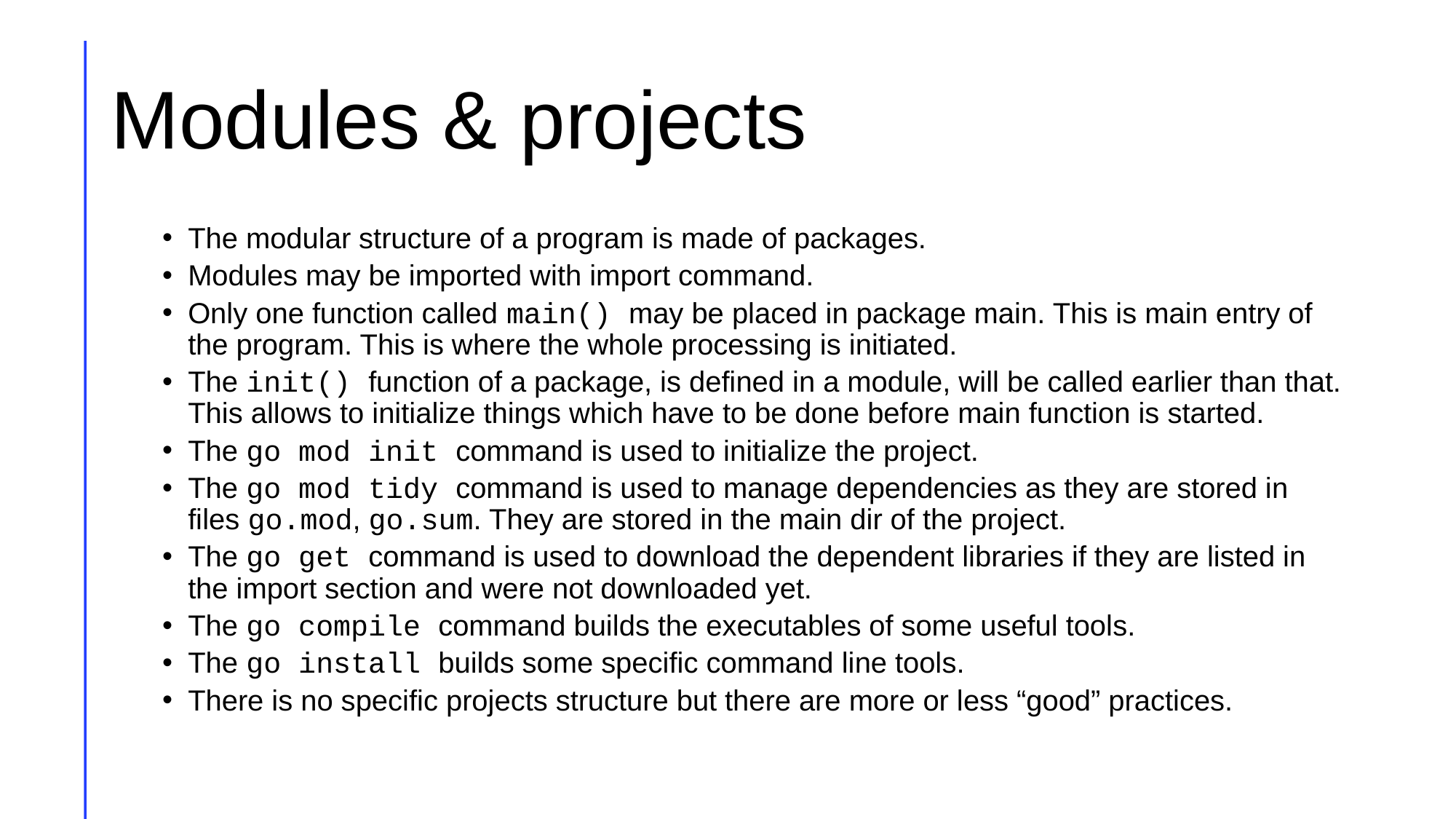

# Modules & projects
The modular structure of a program is made of packages.
Modules may be imported with import command.
Only one function called main() may be placed in package main. This is main entry of the program. This is where the whole processing is initiated.
The init() function of a package, is defined in a module, will be called earlier than that. This allows to initialize things which have to be done before main function is started.
The go mod init command is used to initialize the project.
The go mod tidy command is used to manage dependencies as they are stored in files go.mod, go.sum. They are stored in the main dir of the project.
The go get command is used to download the dependent libraries if they are listed in the import section and were not downloaded yet.
The go compile command builds the executables of some useful tools.
The go install builds some specific command line tools.
There is no specific projects structure but there are more or less “good” practices.